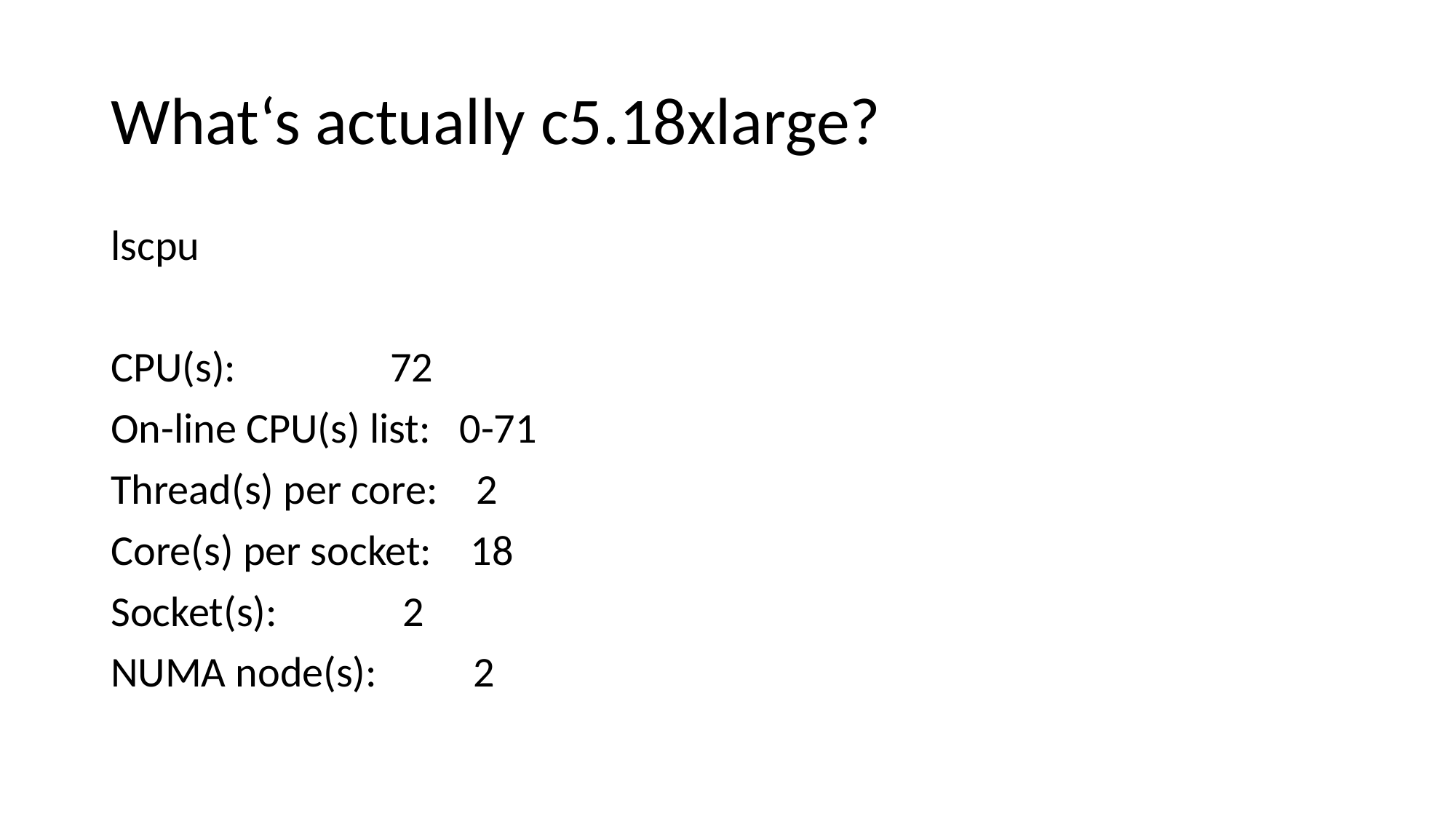

# What‘s actually c5.18xlarge?
lscpu

CPU(s):                72
On-line CPU(s) list:   0-71
Thread(s) per core:    2
Core(s) per socket:    18
Socket(s):             2
NUMA node(s):          2